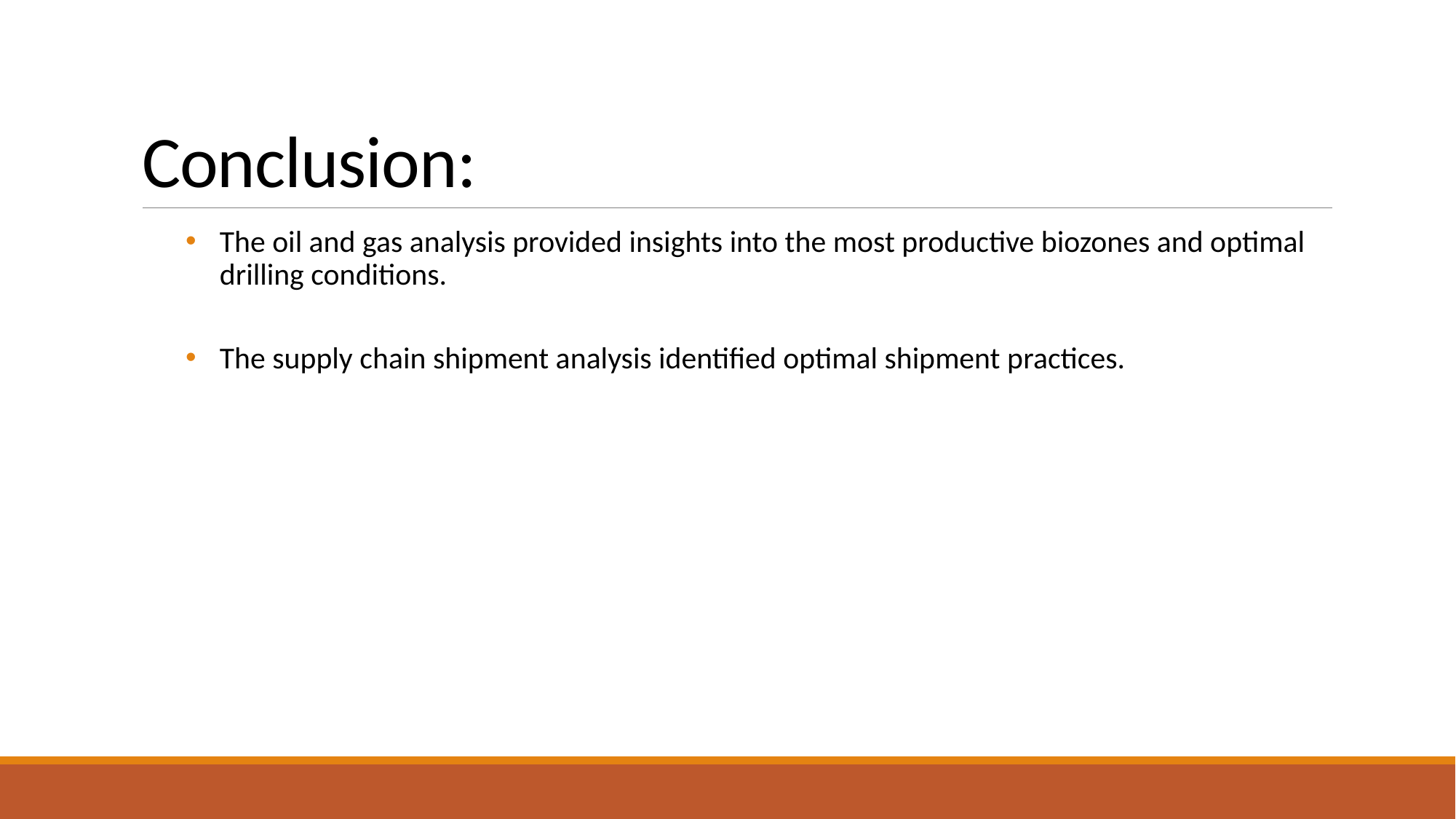

# Conclusion:
The oil and gas analysis provided insights into the most productive biozones and optimal drilling conditions.

The supply chain shipment analysis identified optimal shipment practices.